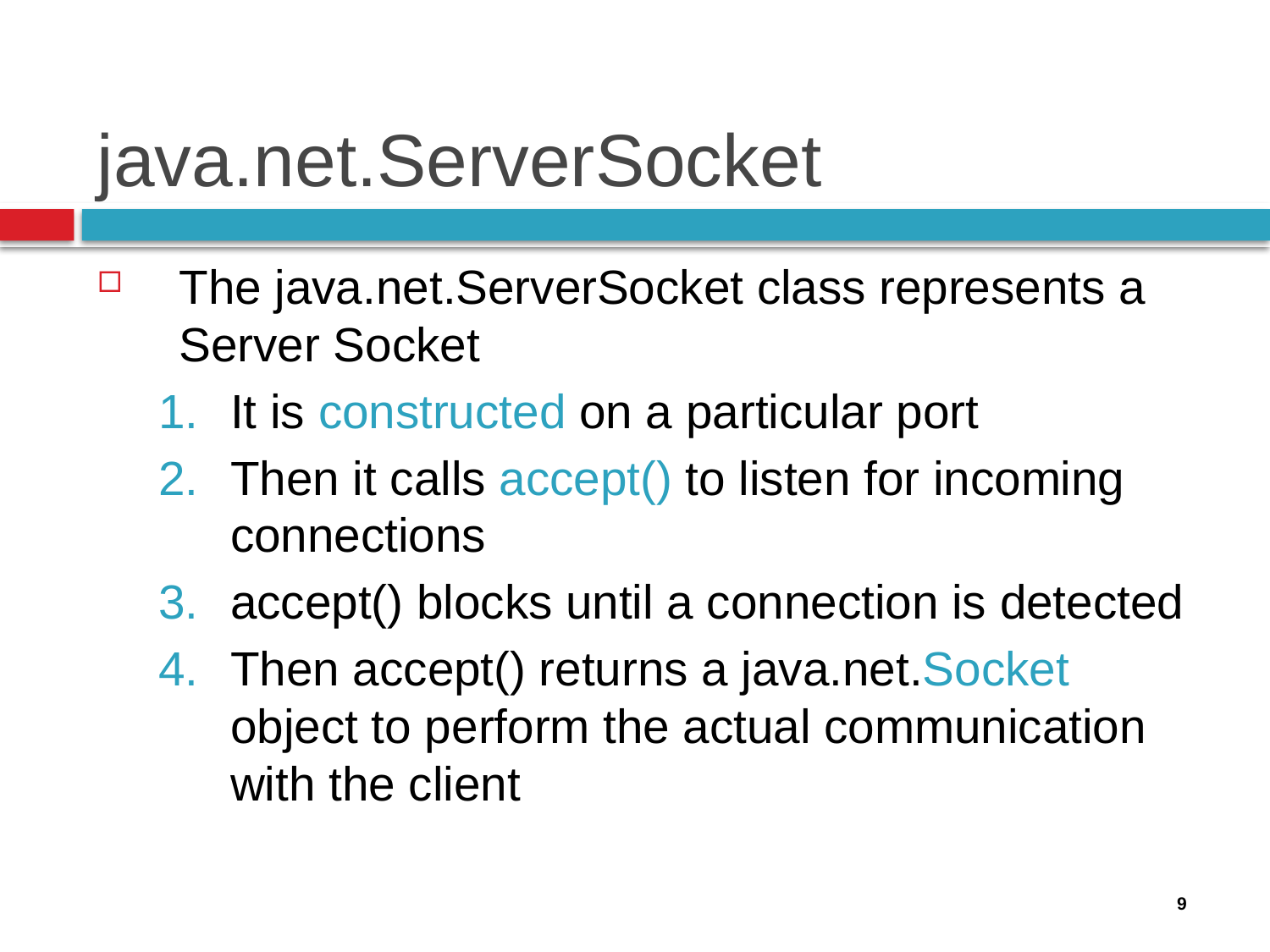

# java.net.ServerSocket
The java.net.ServerSocket class represents a Server Socket
It is constructed on a particular port
Then it calls accept() to listen for incoming connections
accept() blocks until a connection is detected
Then accept() returns a java.net.Socket object to perform the actual communication with the client